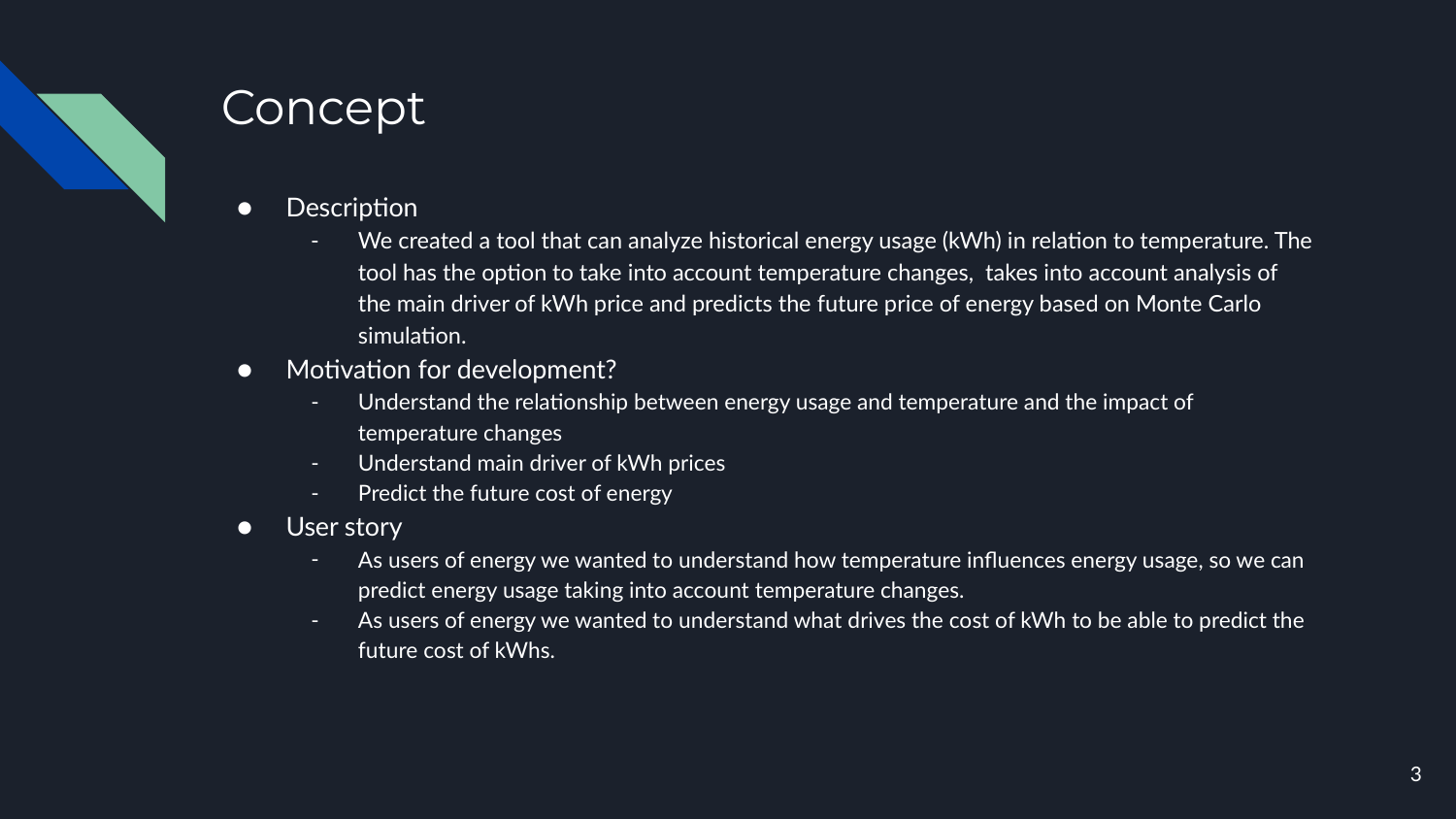

# Concept
Description
We created a tool that can analyze historical energy usage (kWh) in relation to temperature. The tool has the option to take into account temperature changes,  takes into account analysis of the main driver of kWh price and predicts the future price of energy based on Monte Carlo simulation.
Motivation for development?
Understand the relationship between energy usage and temperature and the impact of temperature changes
Understand main driver of kWh prices
Predict the future cost of energy
User story
As users of energy we wanted to understand how temperature influences energy usage, so we can predict energy usage taking into account temperature changes.
As users of energy we wanted to understand what drives the cost of kWh to be able to predict the future cost of kWhs.

3